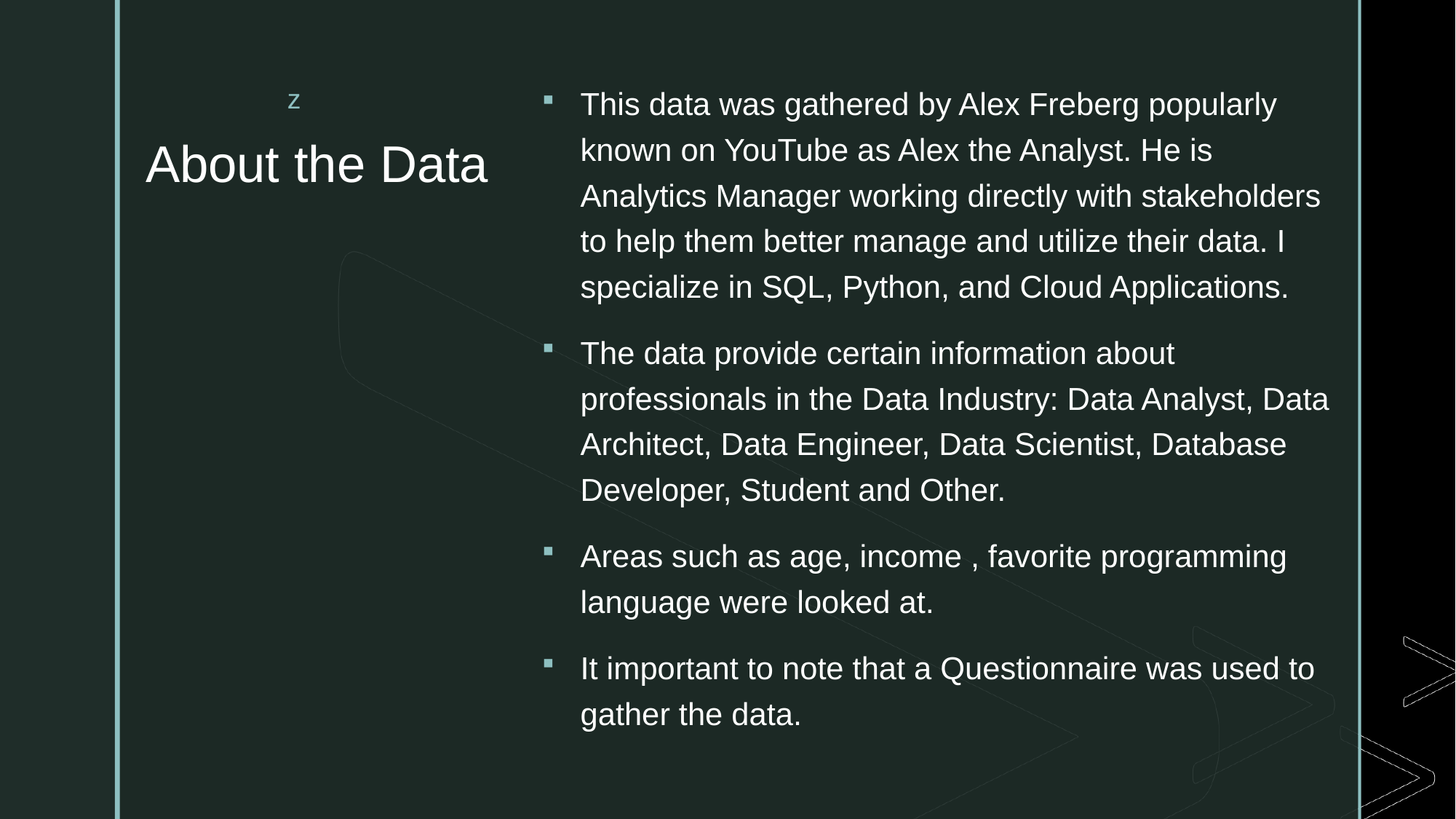

This data was gathered by Alex Freberg popularly known on YouTube as Alex the Analyst. He is Analytics Manager working directly with stakeholders to help them better manage and utilize their data. I specialize in SQL, Python, and Cloud Applications.
The data provide certain information about professionals in the Data Industry: Data Analyst, Data Architect, Data Engineer, Data Scientist, Database Developer, Student and Other.
Areas such as age, income , favorite programming language were looked at.
It important to note that a Questionnaire was used to gather the data.
# About the Data